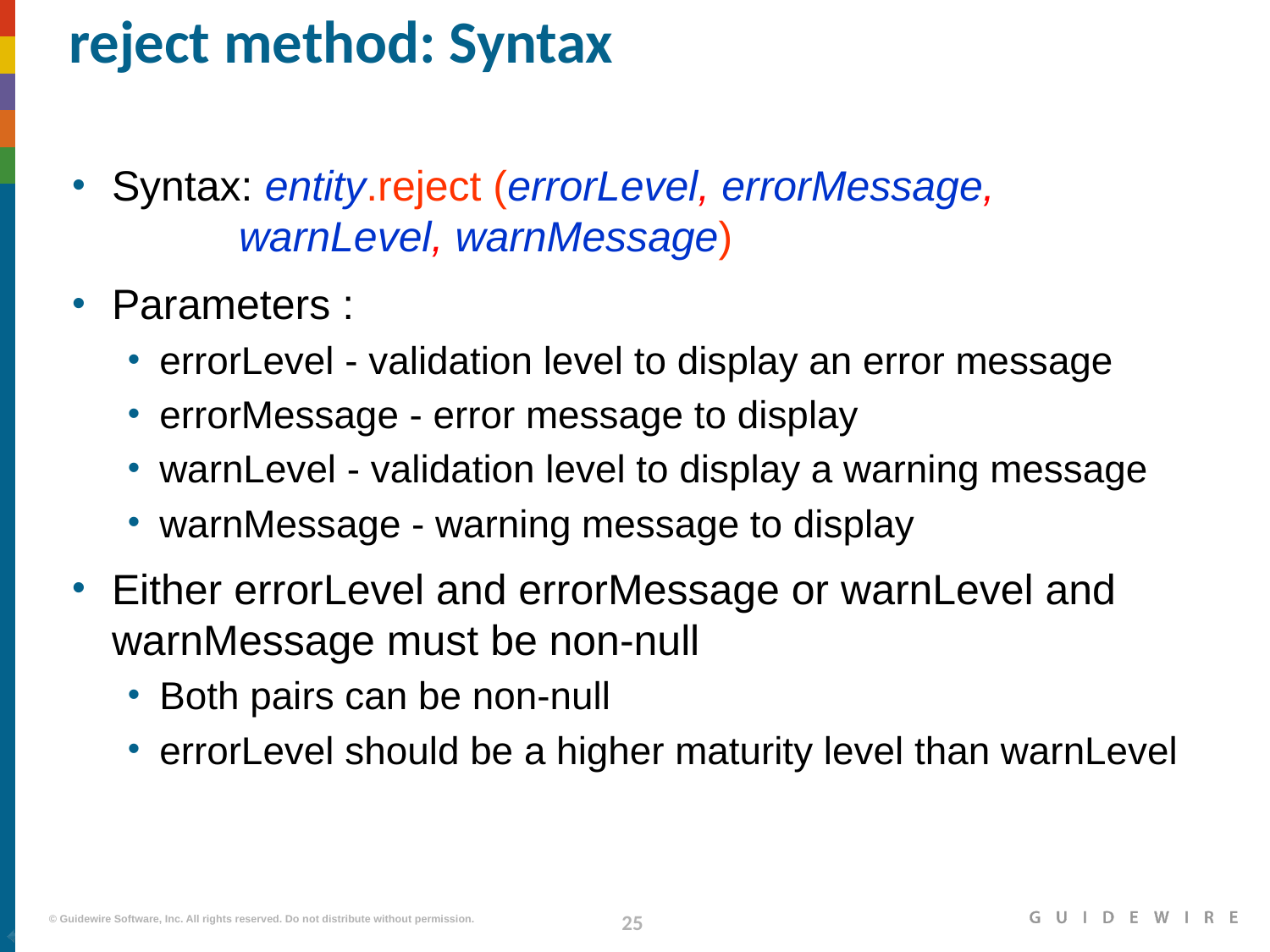

# reject method: Syntax
Syntax: entity.reject (errorLevel, errorMessage,
	warnLevel, warnMessage)
Parameters :
errorLevel - validation level to display an error message
errorMessage - error message to display
warnLevel - validation level to display a warning message
warnMessage - warning message to display
Either errorLevel and errorMessage or warnLevel and warnMessage must be non-null
Both pairs can be non-null
errorLevel should be a higher maturity level than warnLevel